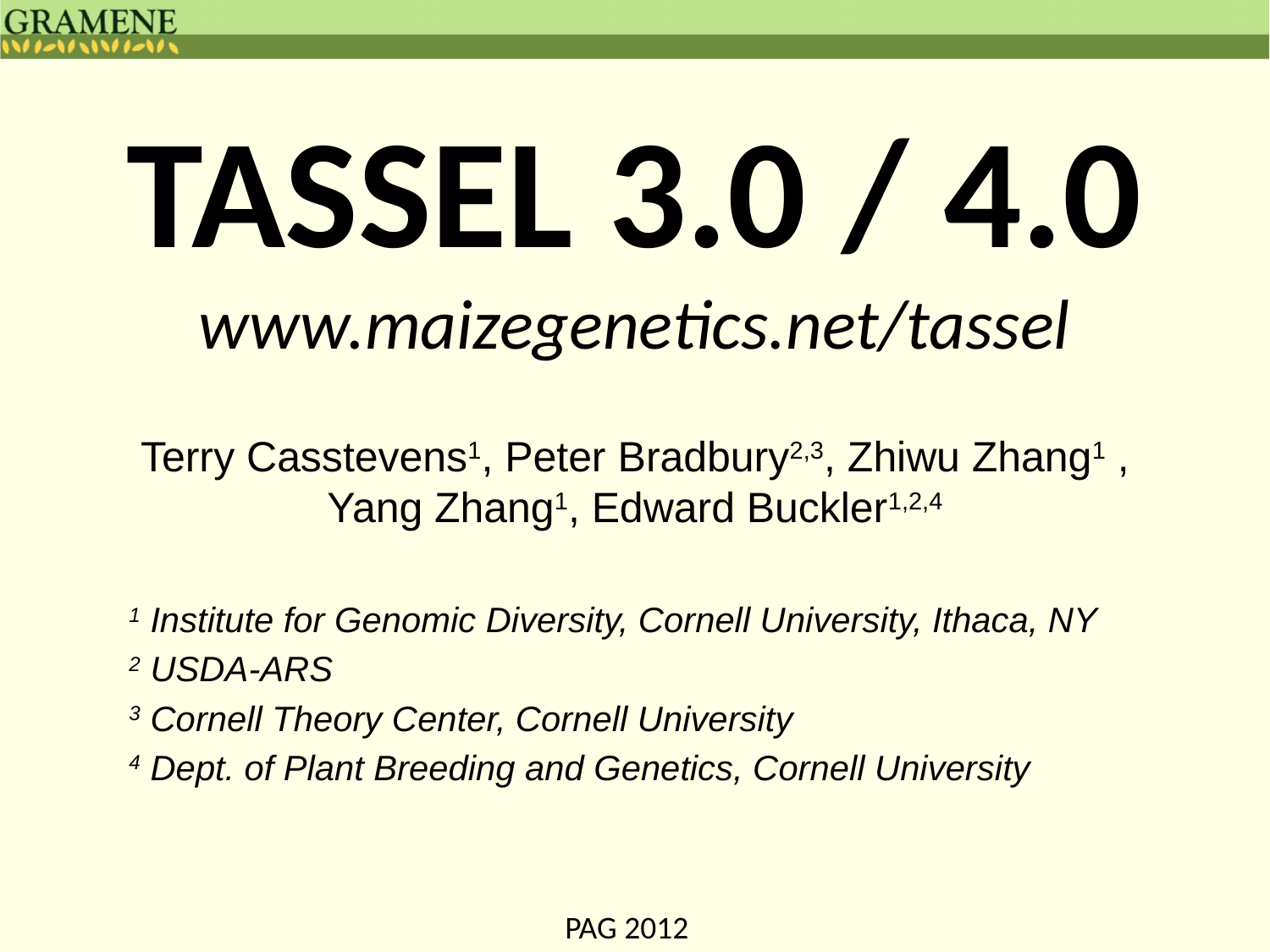

# TASSEL 3.0 / 4.0 www.maizegenetics.net/tassel
Terry Casstevens1, Peter Bradbury2,3, Zhiwu Zhang1 , Yang Zhang1, Edward Buckler1,2,4

1 Institute for Genomic Diversity, Cornell University, Ithaca, NY
2 USDA-ARS
3 Cornell Theory Center, Cornell University
4 Dept. of Plant Breeding and Genetics, Cornell University